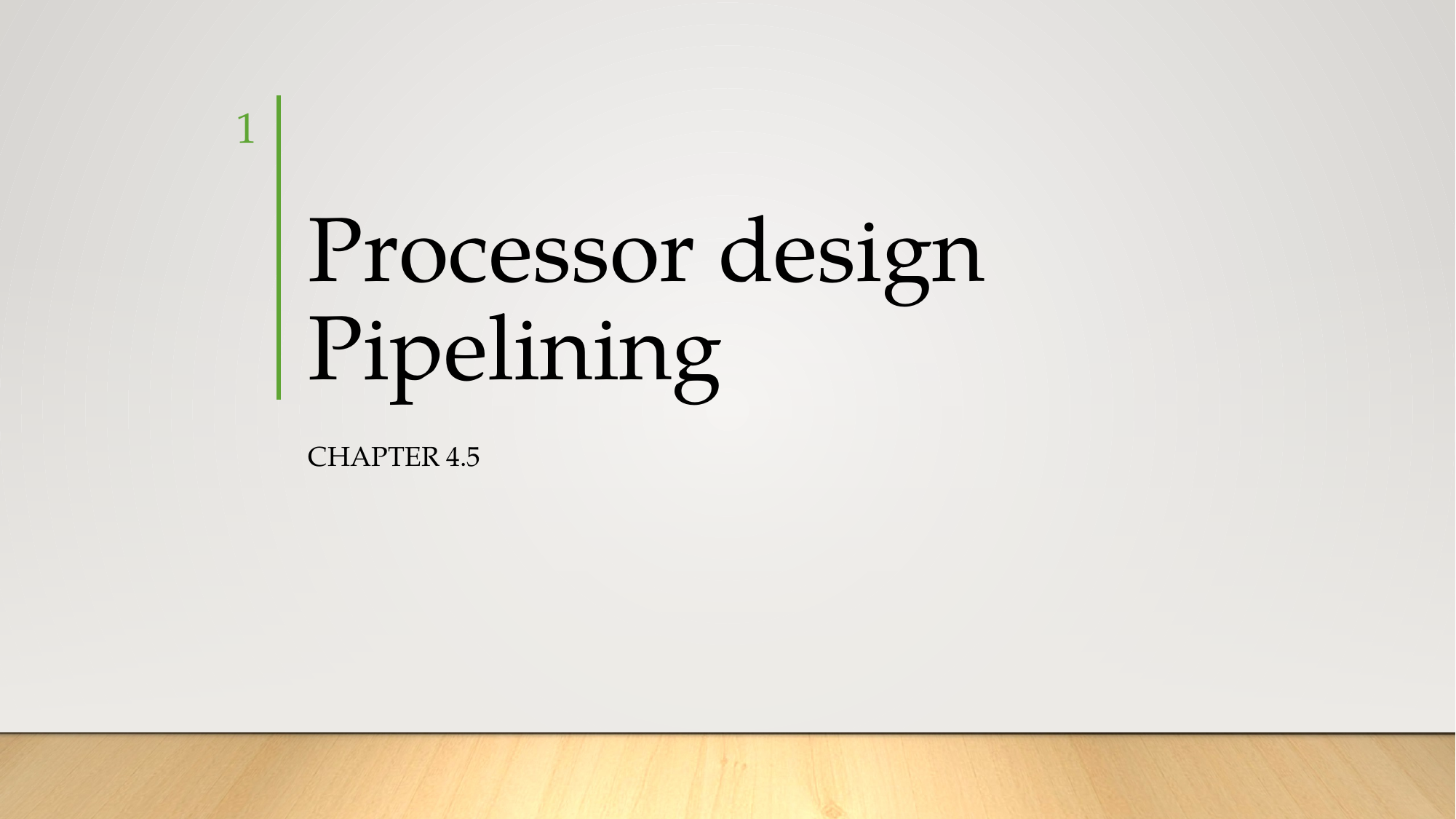

1
# Processor design Pipelining
Chapter 4.5